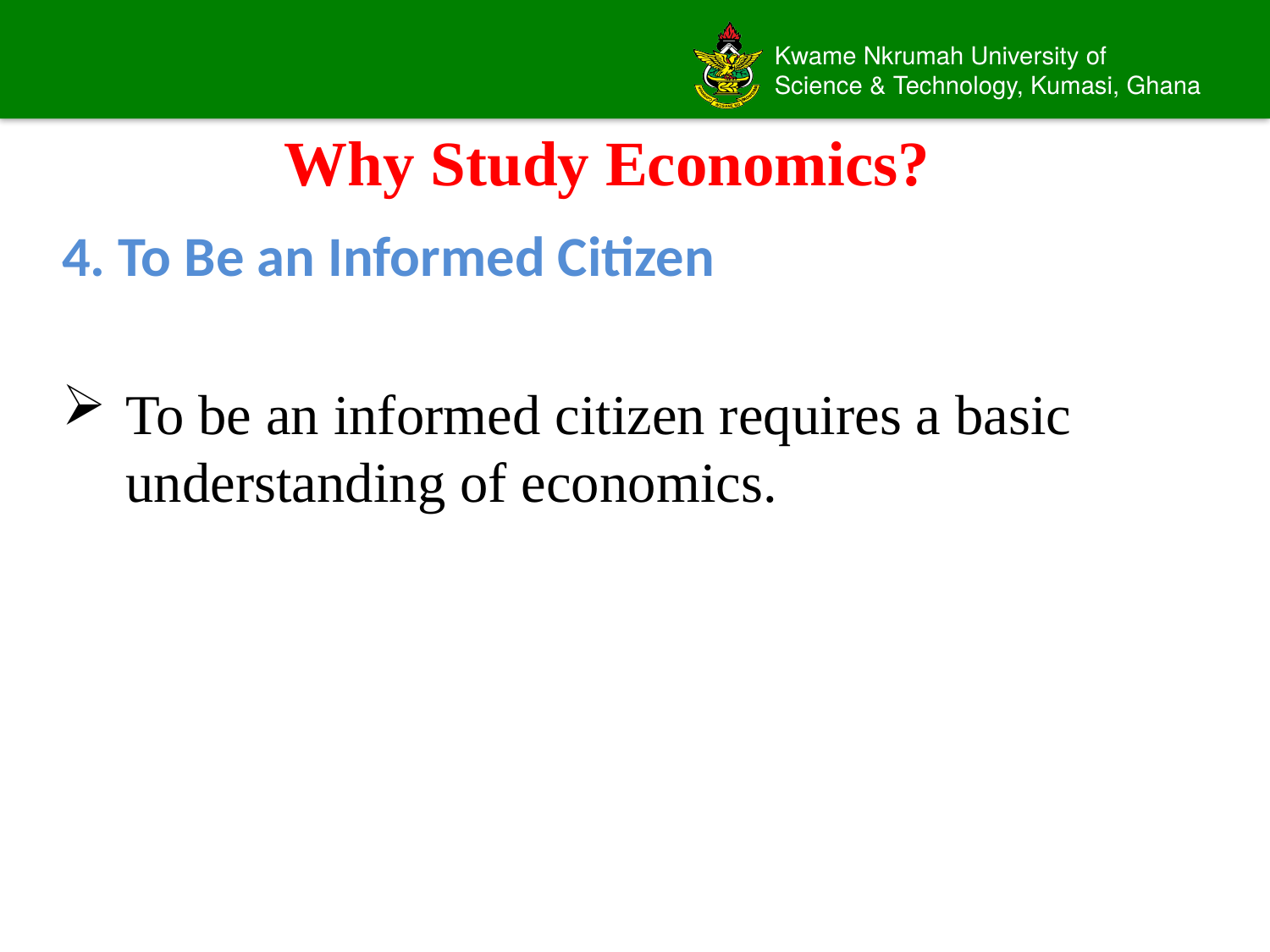

# Why Study Economics?
4. To Be an Informed Citizen

To be an informed citizen requires a basic understanding of economics.